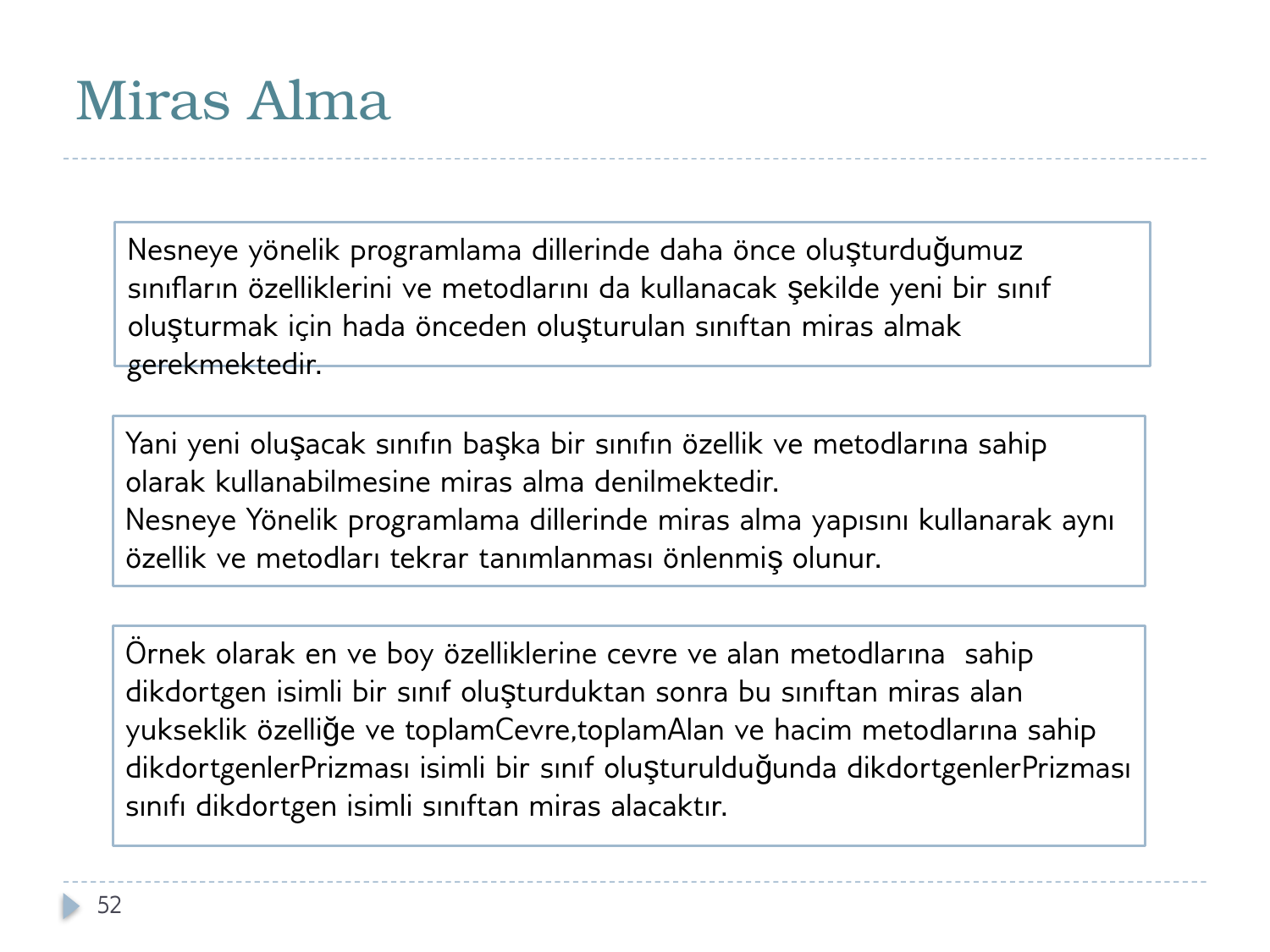

# Miras Alma
Nesneye yönelik programlama dillerinde daha önce oluşturduğumuz sınıfların özelliklerini ve metodlarını da kullanacak şekilde yeni bir sınıf oluşturmak için hada önceden oluşturulan sınıftan miras almak gerekmektedir.
Yani yeni oluşacak sınıfın başka bir sınıfın özellik ve metodlarına sahip olarak kullanabilmesine miras alma denilmektedir.
Nesneye Yönelik programlama dillerinde miras alma yapısını kullanarak aynı özellik ve metodları tekrar tanımlanması önlenmiş olunur.
Örnek olarak en ve boy özelliklerine cevre ve alan metodlarına  sahip dikdortgen isimli bir sınıf oluşturduktan sonra bu sınıftan miras alan yukseklik özelliğe ve toplamCevre,toplamAlan ve hacim metodlarına sahip dikdortgenlerPrizması isimli bir sınıf oluşturulduğunda dikdortgenlerPrizması sınıfı dikdortgen isimli sınıftan miras alacaktır.
52